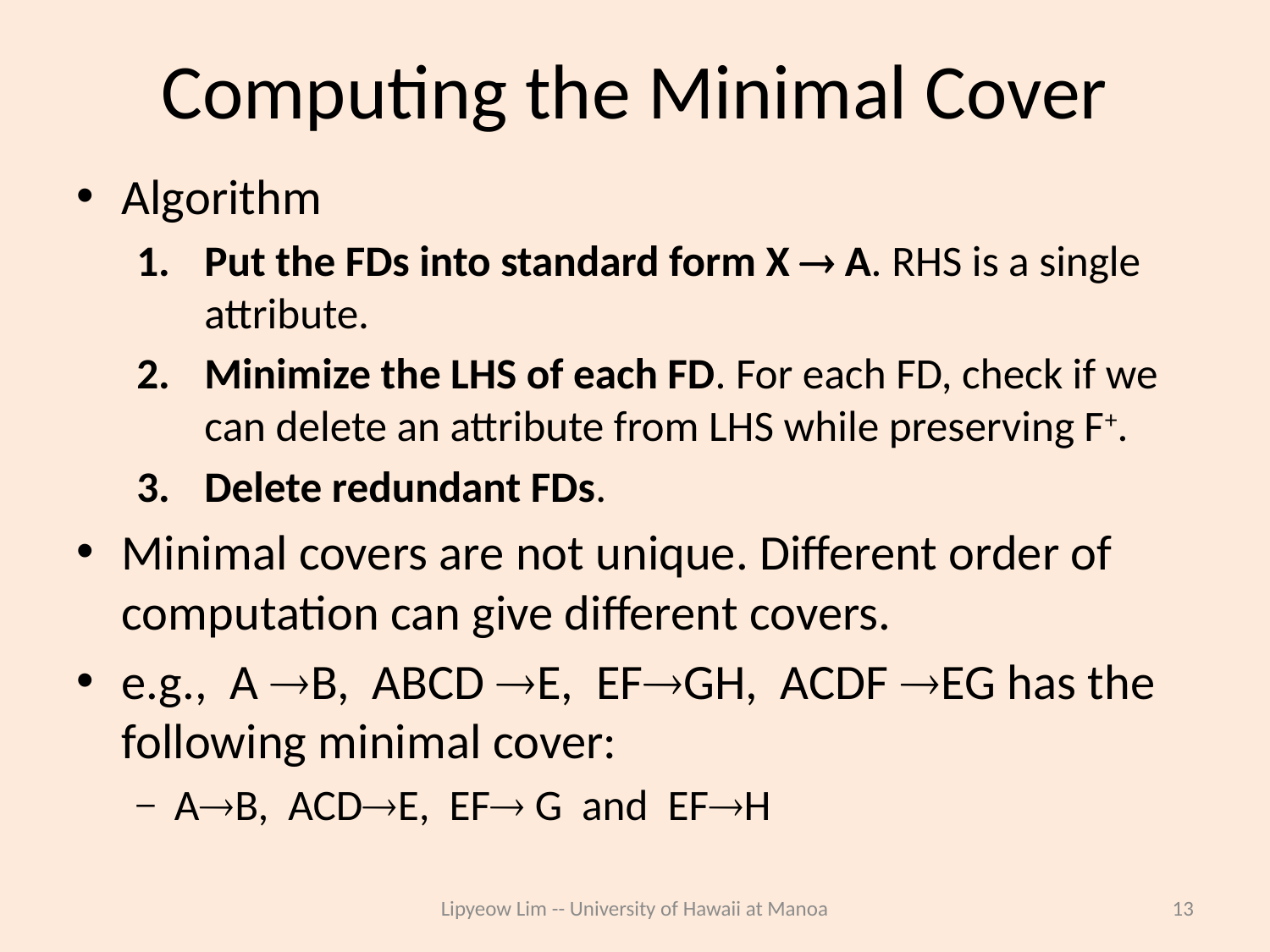

# Computing the Minimal Cover
Algorithm
Put the FDs into standard form X → A. RHS is a single attribute.
Minimize the LHS of each FD. For each FD, check if we can delete an attribute from LHS while preserving F+.
Delete redundant FDs.
Minimal covers are not unique. Different order of computation can give different covers.
e.g.,  A →B,  ABCD →E,  EF→GH,  ACDF →EG has the following minimal cover:
A→B,  ACD→E,  EF→ G  and  EF→H

Lipyeow Lim -- University of Hawaii at Manoa
13